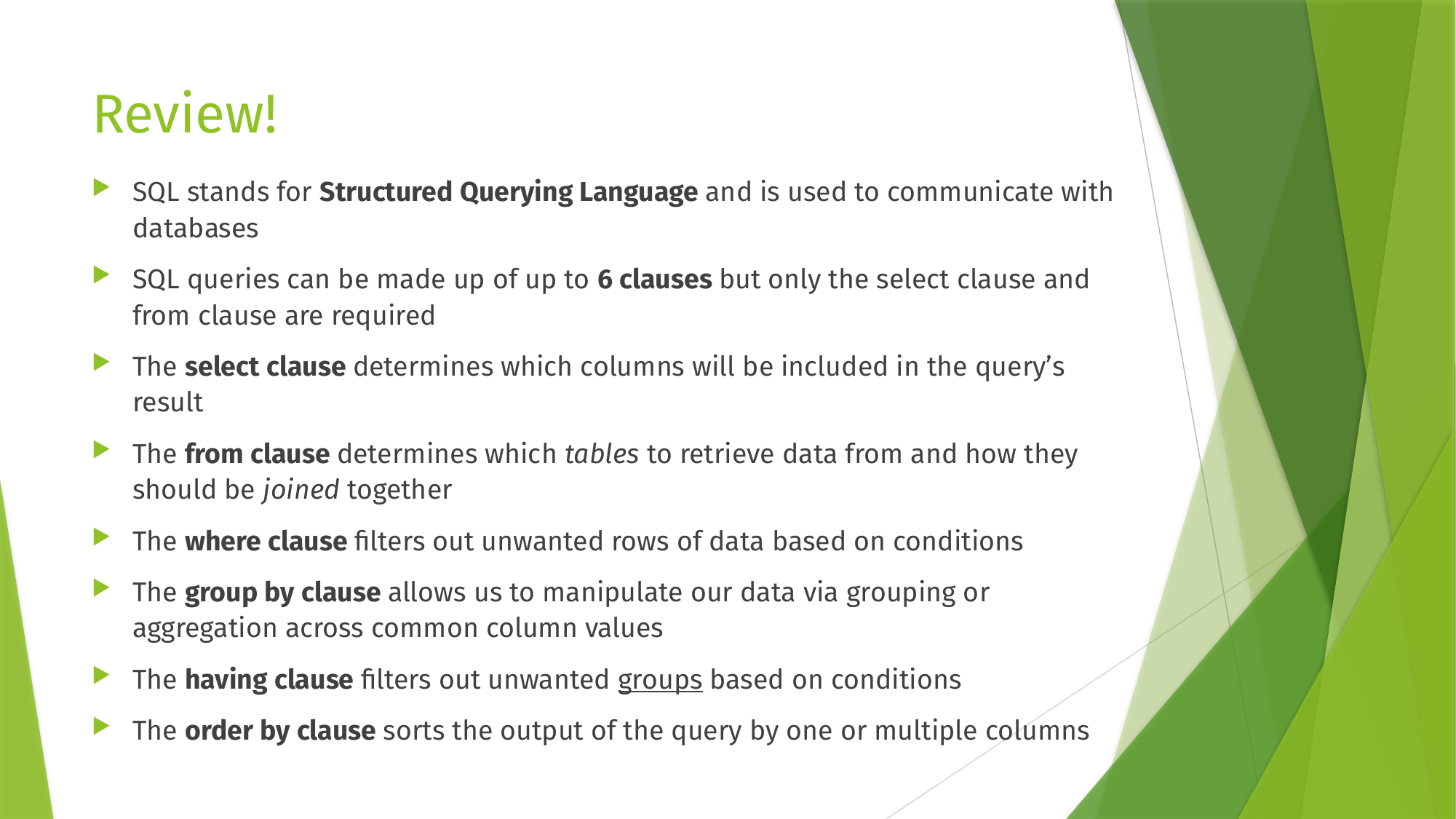

# Review!
SQL stands for Structured Querying Language and is used to communicate with databases
SQL queries can be made up of up to 6 clauses but only the select clause and from clause are required
The select clause determines which columns will be included in the query’s result
The from clause determines which tables to retrieve data from and how they should be joined together
The where clause filters out unwanted rows of data based on conditions
The group by clause allows us to manipulate our data via grouping or aggregation across common column values
The having clause filters out unwanted groups based on conditions
The order by clause sorts the output of the query by one or multiple columns